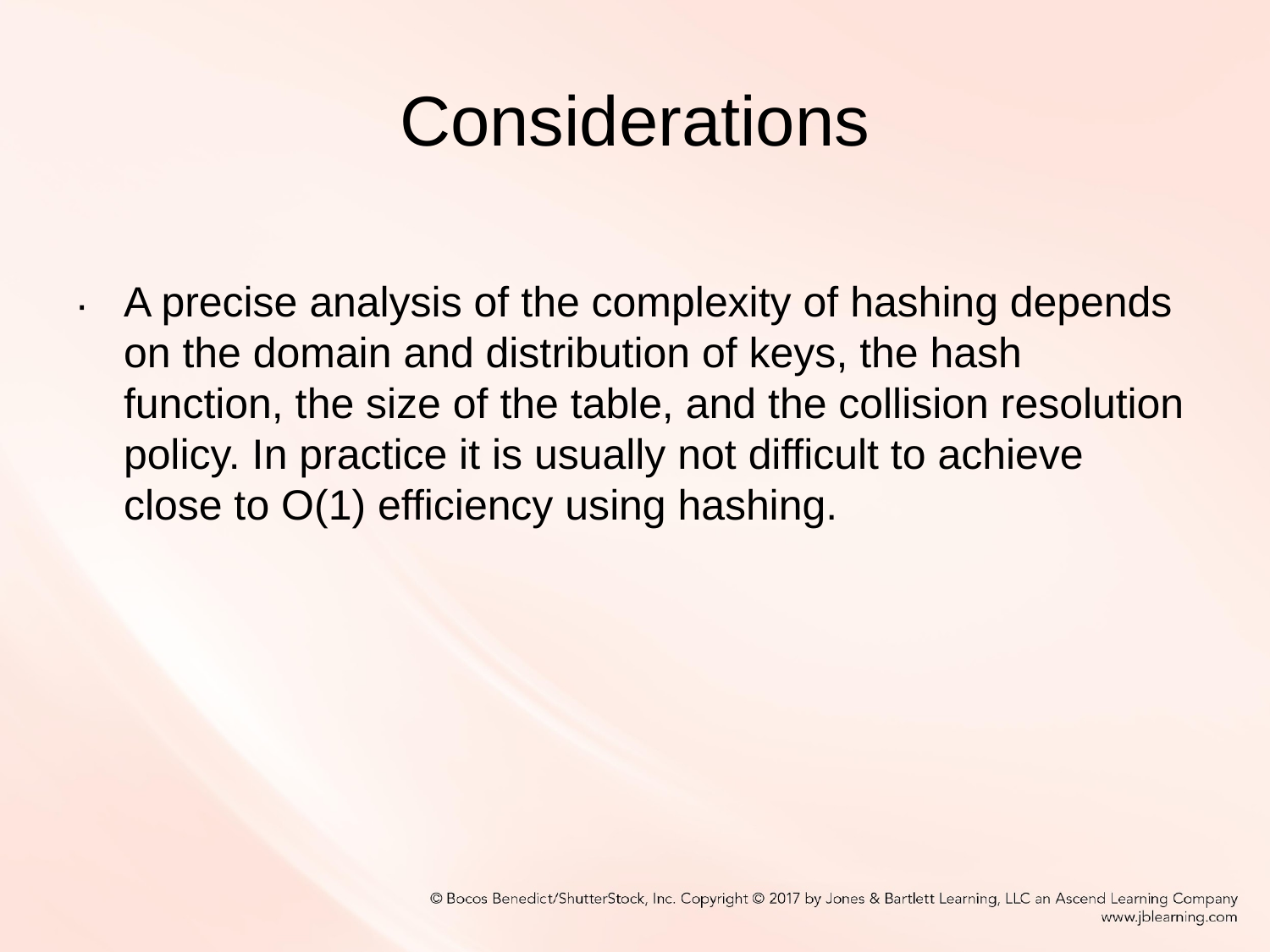

Considerations

A precise analysis of the complexity of hashing depends on the domain and distribution of keys, the hash function, the size of the table, and the collision resolution policy. In practice it is usually not difficult to achieve close to O(1) efficiency using hashing.